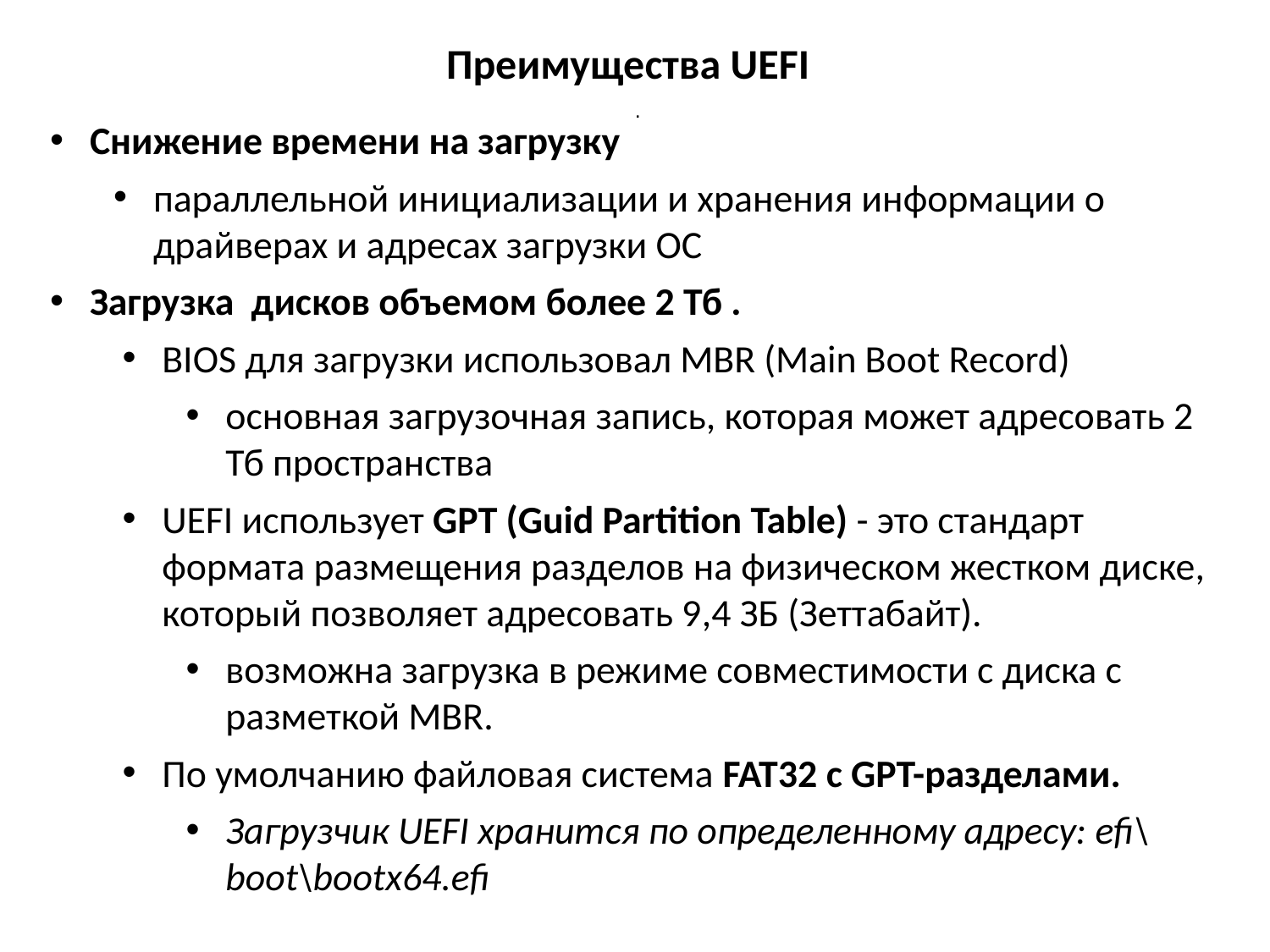

# Преимущества UEFI
 .
Снижение времени на загрузку
параллельной инициализации и хранения информации о драйверах и адресах загрузки ОС
Загрузка  дисков объемом более 2 Тб .
BIOS для загрузки использовал MBR (Main Boot Record)
основная загрузочная запись, которая может адресовать 2 Тб пространства
UEFI использует GPT (Guid Partition Table) - это стандарт формата размещения разделов на физическом жестком диске, который позволяет адресовать 9,4 ЗБ (Зеттабайт).
возможна загрузка в режиме совместимости с диска с разметкой MBR.
По умолчанию файловая система FAT32 с GPT-разделами.
Загрузчик UEFI хранится по определенному адресу: efi\boot\bootx64.efi